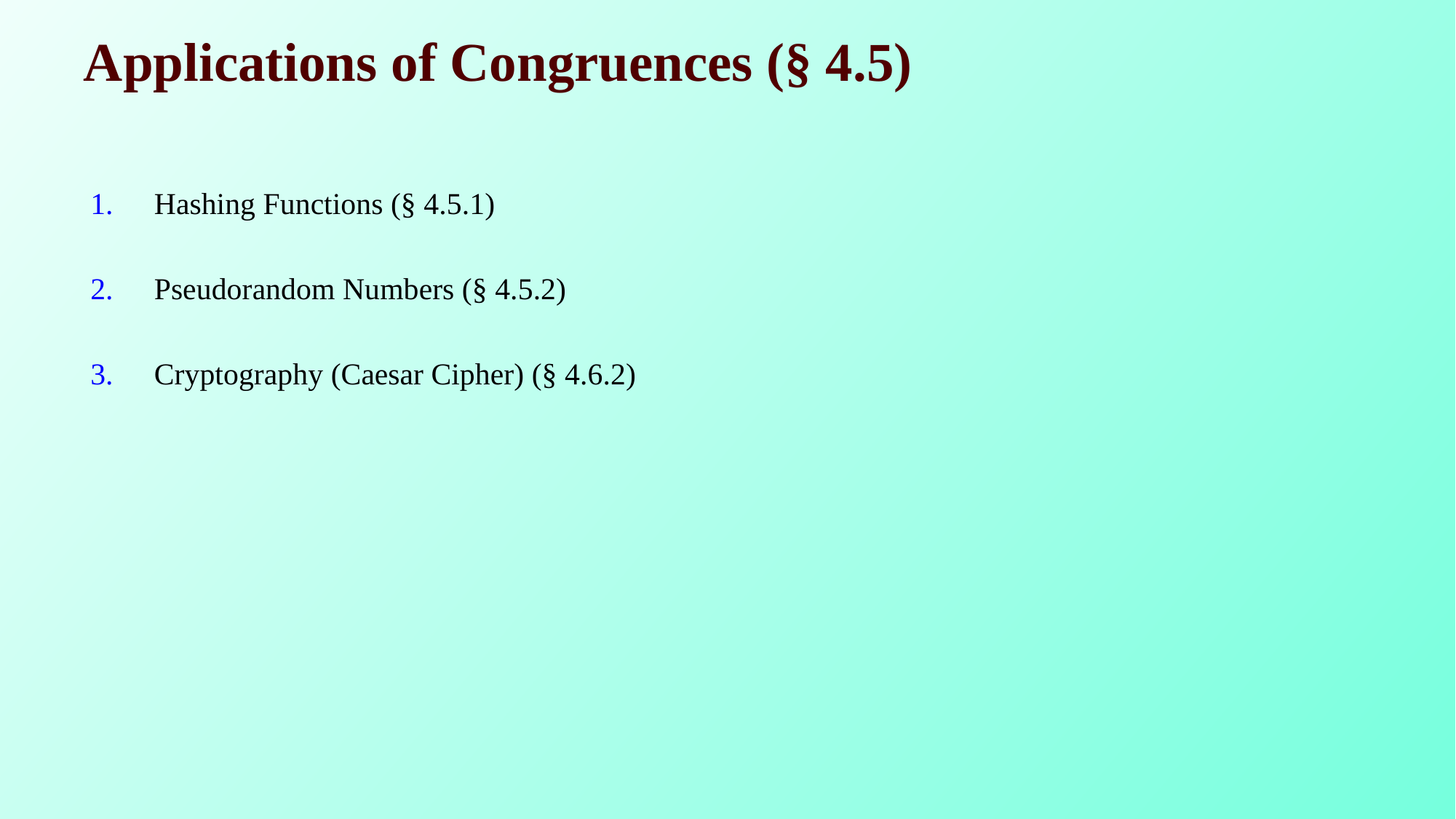

# Applications of Congruences (§ 4.5)

Hashing Functions (§ 4.5.1)

Pseudorandom Numbers (§ 4.5.2)

Cryptography (Caesar Cipher) (§ 4.6.2)